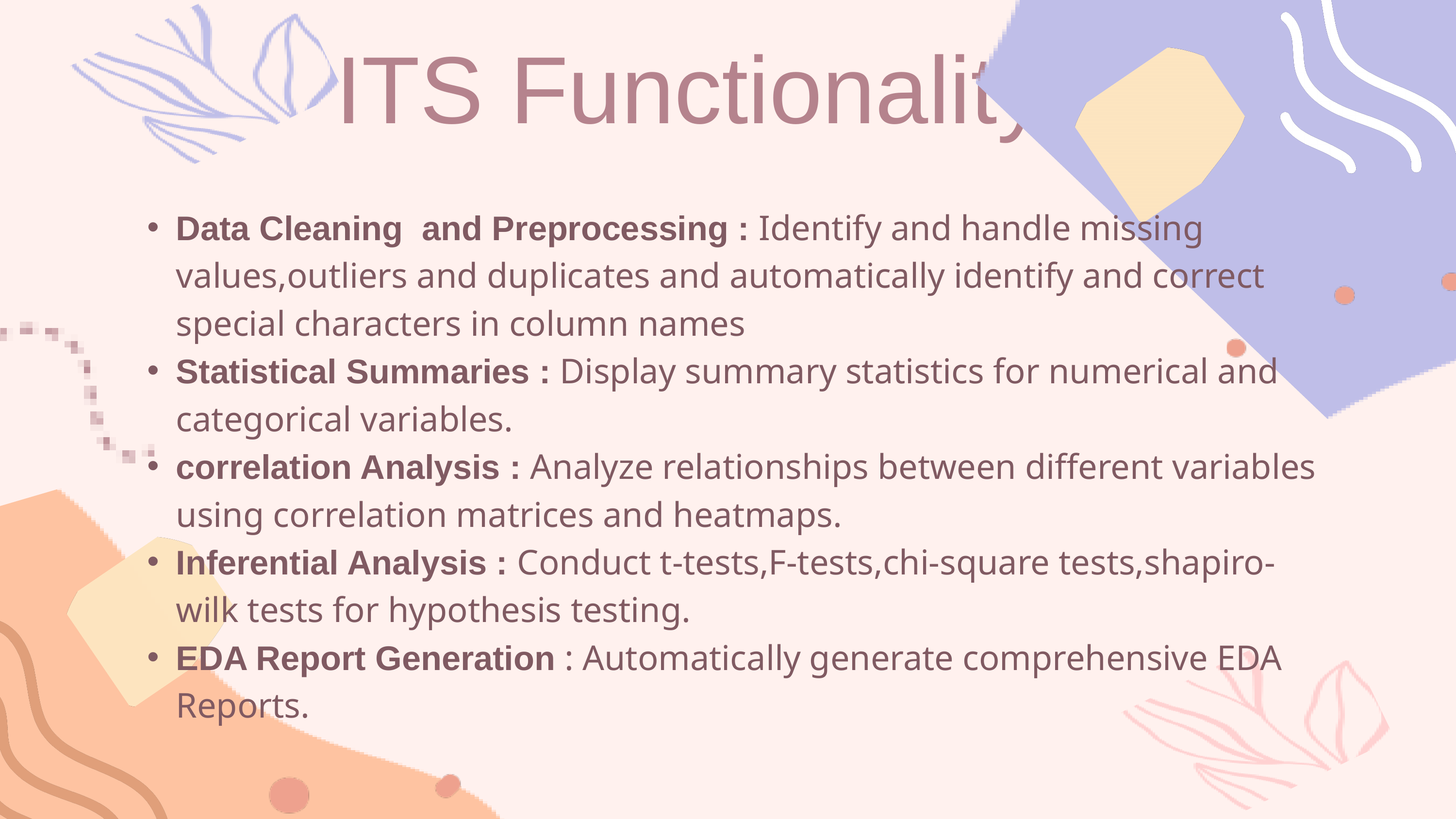

ITS Functionality

Data Cleaning  and Preprocessing : Identify and handle missing values,outliers and duplicates and automatically identify and correct special characters in column names
Statistical Summaries : Display summary statistics for numerical and categorical variables.
correlation Analysis : Analyze relationships between different variables using correlation matrices and heatmaps.
Inferential Analysis : Conduct t-tests,F-tests,chi-square tests,shapiro-wilk tests for hypothesis testing.
EDA Report Generation : Automatically generate comprehensive EDA Reports.